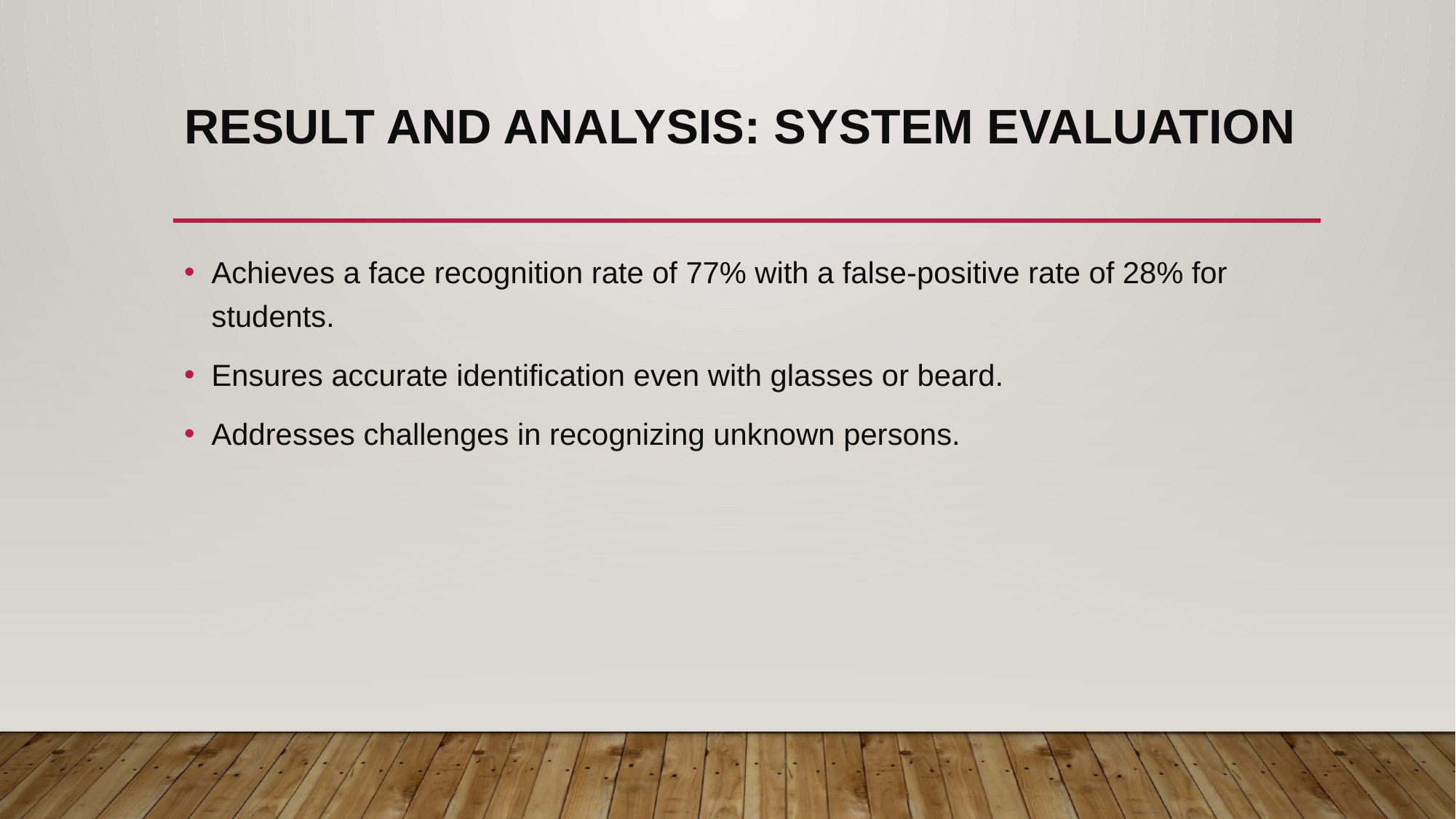

# Result and Analysis: System Evaluation
Achieves a face recognition rate of 77% with a false-positive rate of 28% for students.
Ensures accurate identification even with glasses or beard.
Addresses challenges in recognizing unknown persons.